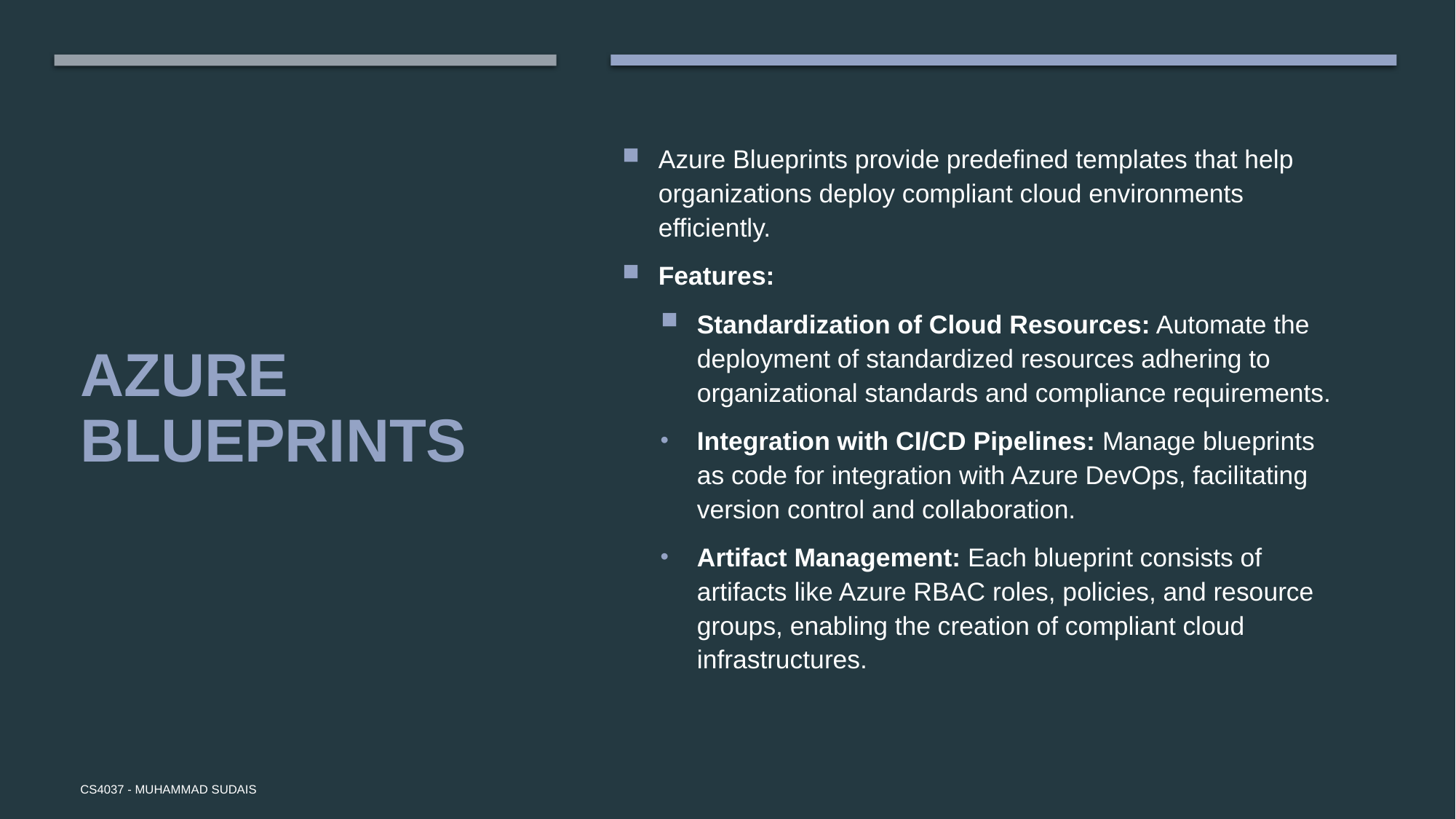

Azure Blueprints provide predefined templates that help organizations deploy compliant cloud environments efficiently.
Features:
Standardization of Cloud Resources: Automate the deployment of standardized resources adhering to organizational standards and compliance requirements.
Integration with CI/CD Pipelines: Manage blueprints as code for integration with Azure DevOps, facilitating version control and collaboration.
Artifact Management: Each blueprint consists of artifacts like Azure RBAC roles, policies, and resource groups, enabling the creation of compliant cloud infrastructures.

# Azure Blueprints
CS4037 - Muhammad Sudais